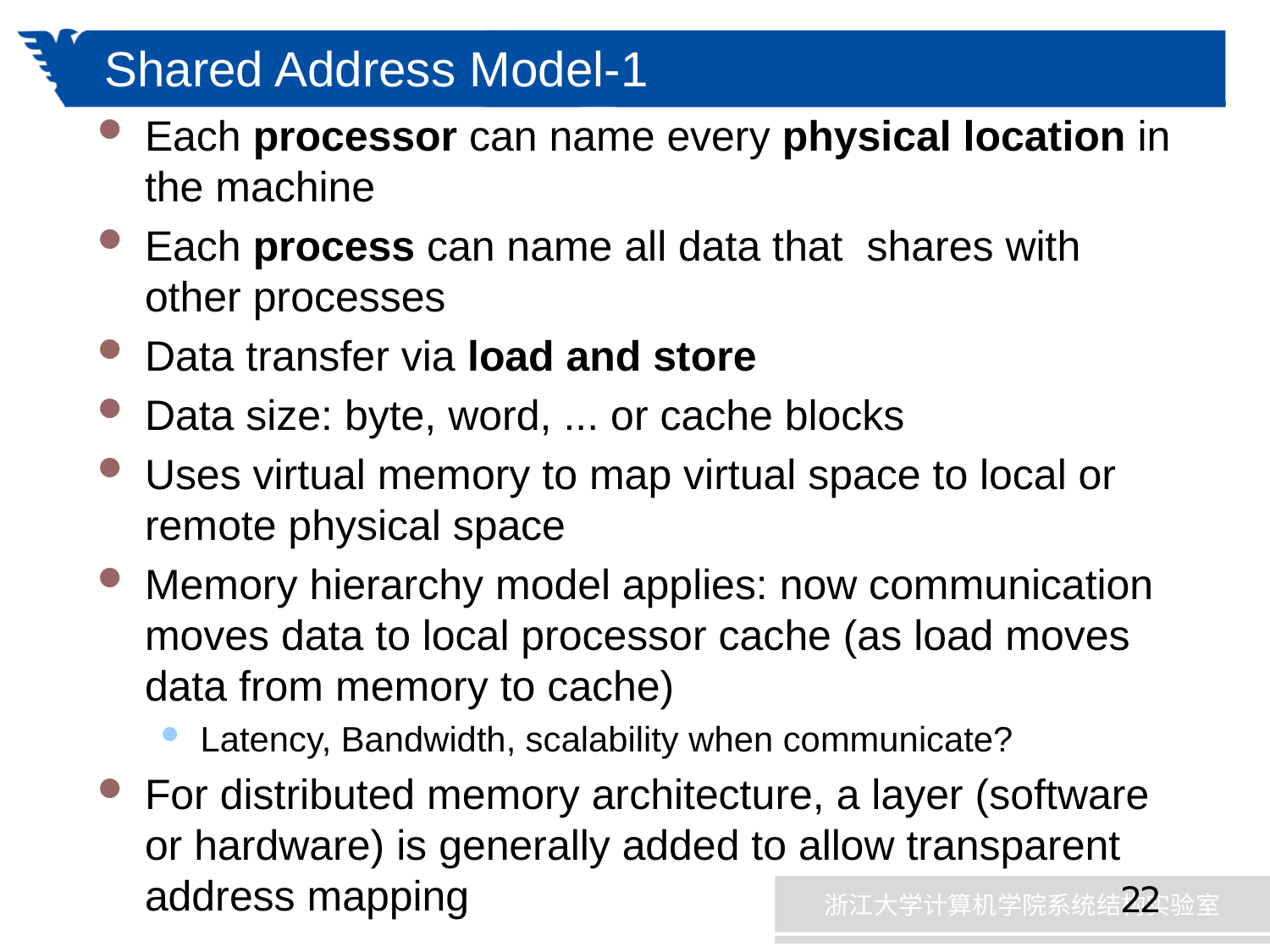

# Shared Address Model-1
Each processor can name every physical location in the machine
Each process can name all data that  shares with other processes
Data transfer via load and store
Data size: byte, word, ... or cache blocks
Uses virtual memory to map virtual space to local or remote physical space
Memory hierarchy model applies: now communication moves data to local processor cache (as load moves data from memory to cache)
Latency, Bandwidth, scalability when communicate?
For distributed memory architecture, a layer (software or hardware) is generally added to allow transparent address mapping